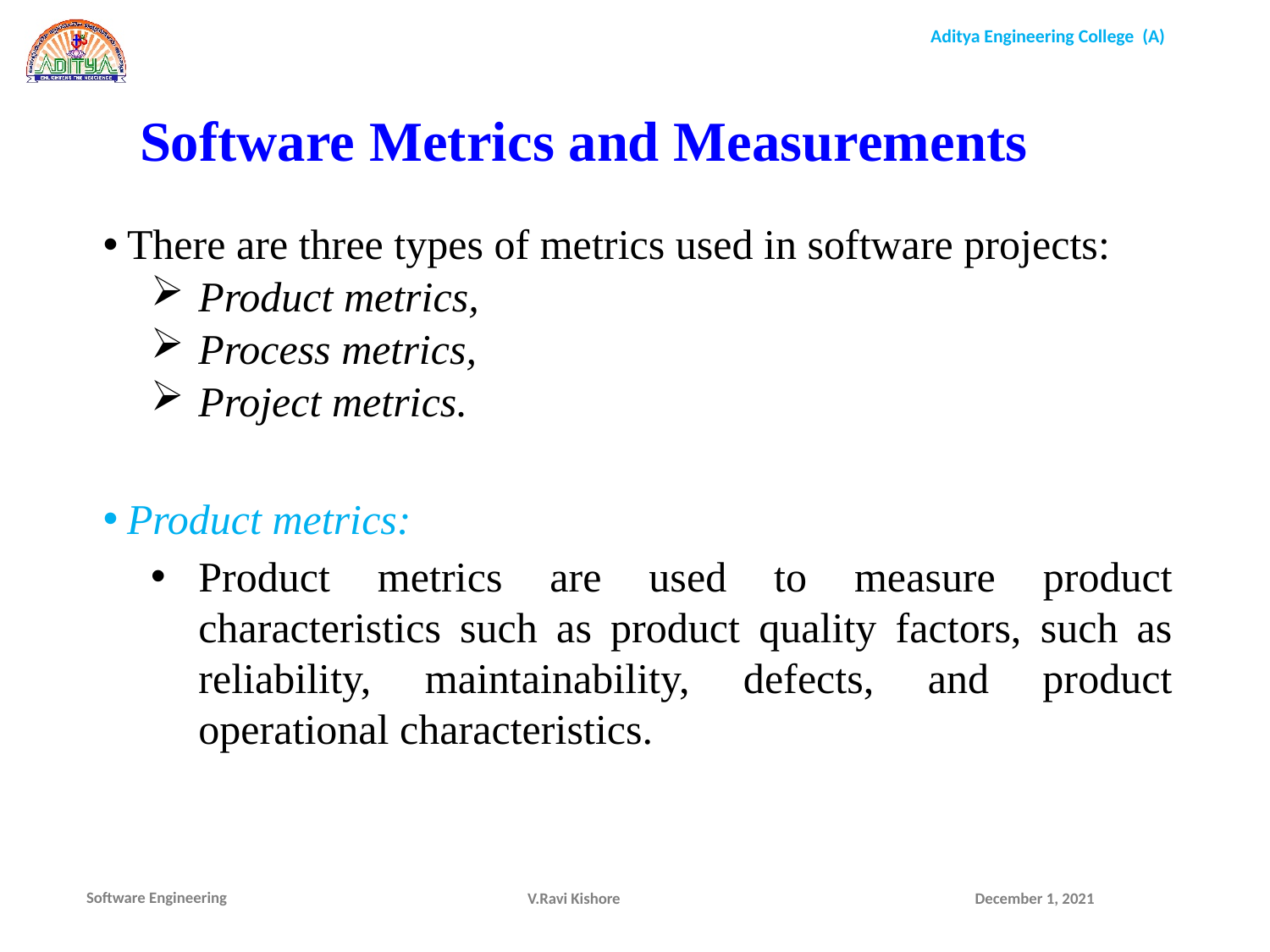

Software Metrics and Measurements
There are three types of metrics used in software projects:
Product metrics,
Process metrics,
Project metrics.

Product metrics:
Product metrics are used to measure product characteristics such as product quality factors, such as reliability, maintainability, defects, and product operational characteristics.
V.Ravi Kishore
December 1, 2021